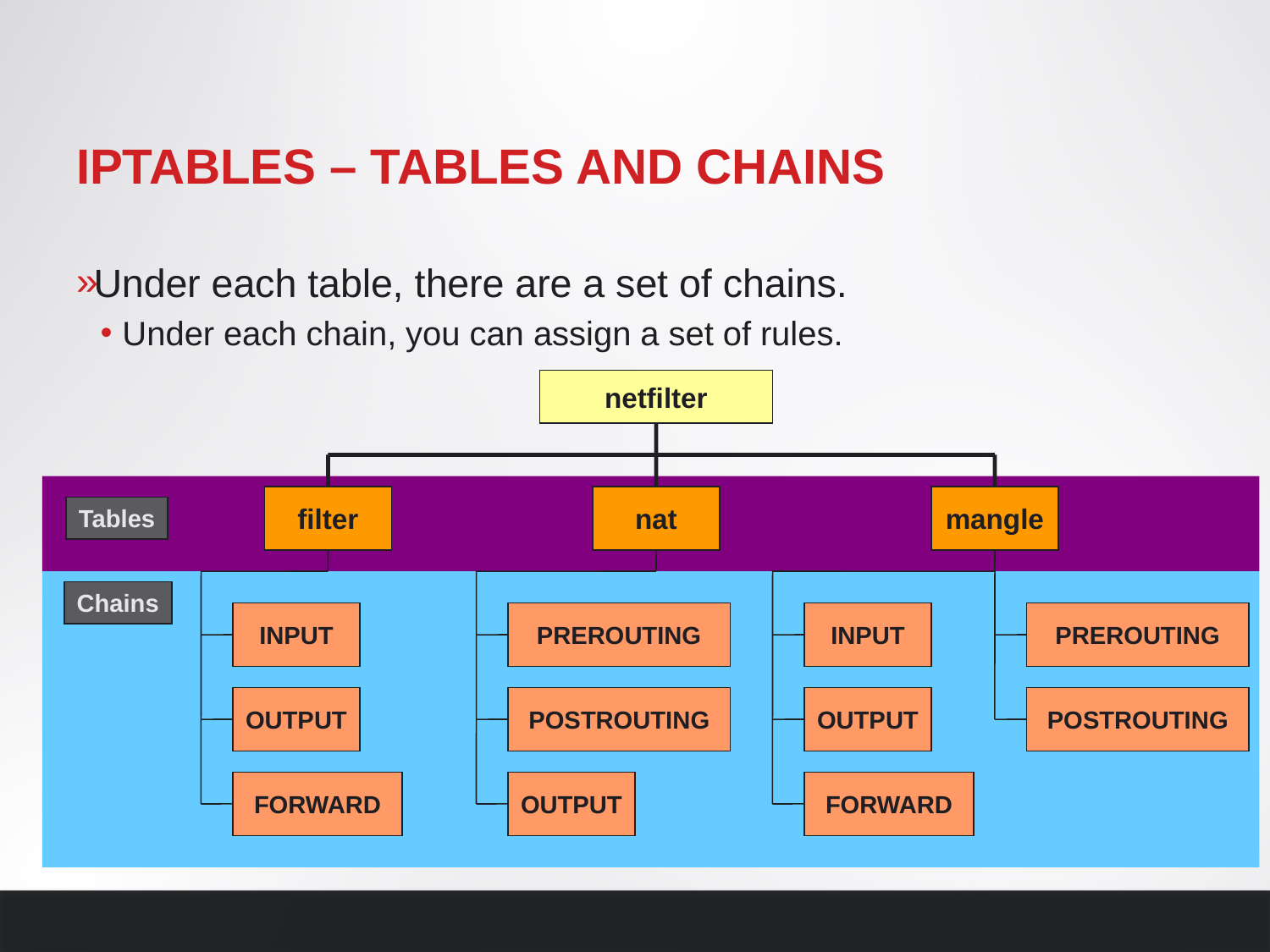

# iptables – Tables and Chains
Under each table, there are a set of chains.
Under each chain, you can assign a set of rules.
netfilter

filter
nat
mangle
Tables

Chains
INPUT
PREROUTING
INPUT
PREROUTING

OUTPUT
POSTROUTING
OUTPUT
POSTROUTING

FORWARD
OUTPUT
FORWARD